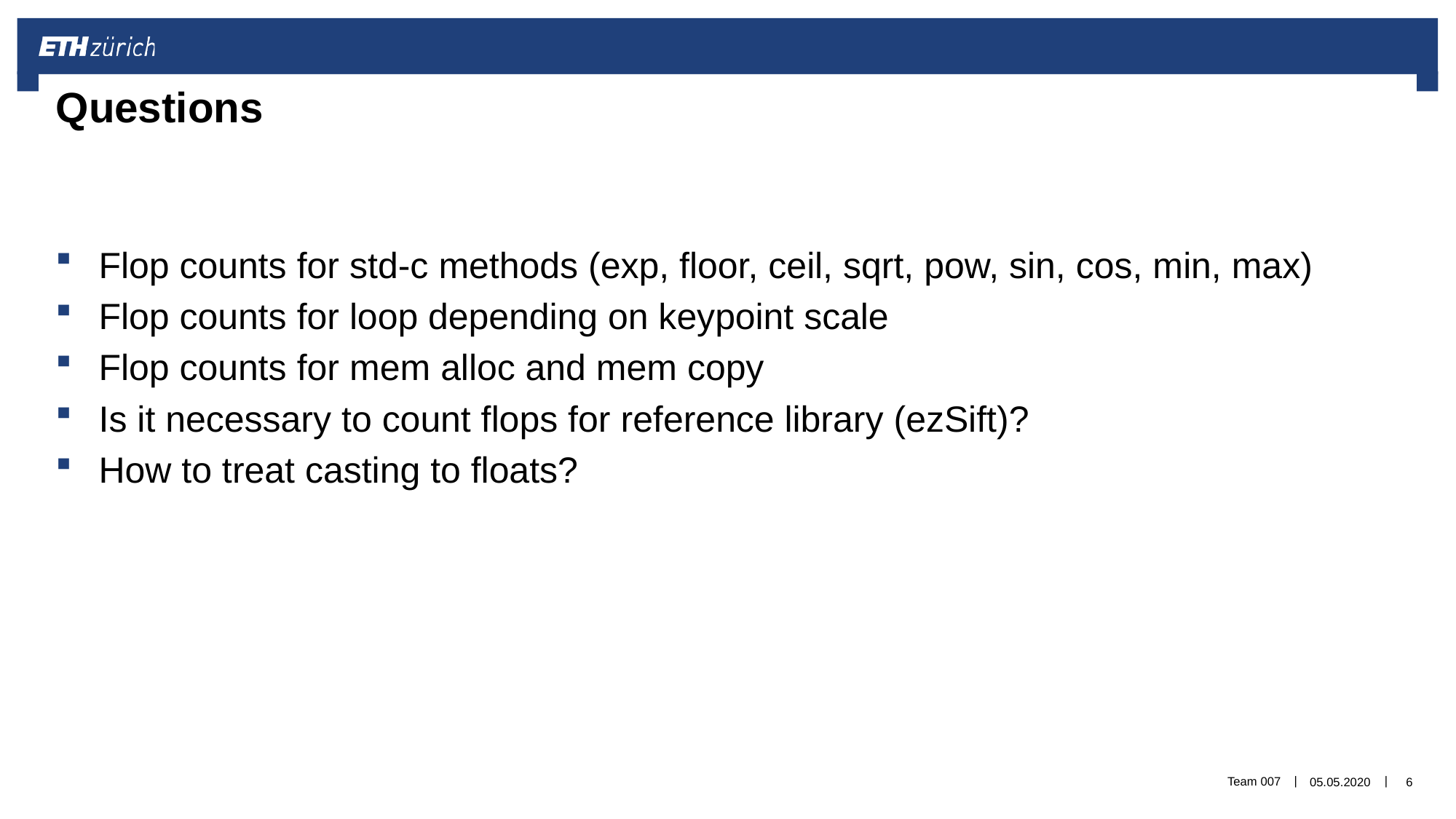

# Questions
Flop counts for std-c methods (exp, floor, ceil, sqrt, pow, sin, cos, min, max)
Flop counts for loop depending on keypoint scale
Flop counts for mem alloc and mem copy
Is it necessary to count flops for reference library (ezSift)?
How to treat casting to floats?
Team 007
05.05.2020
6